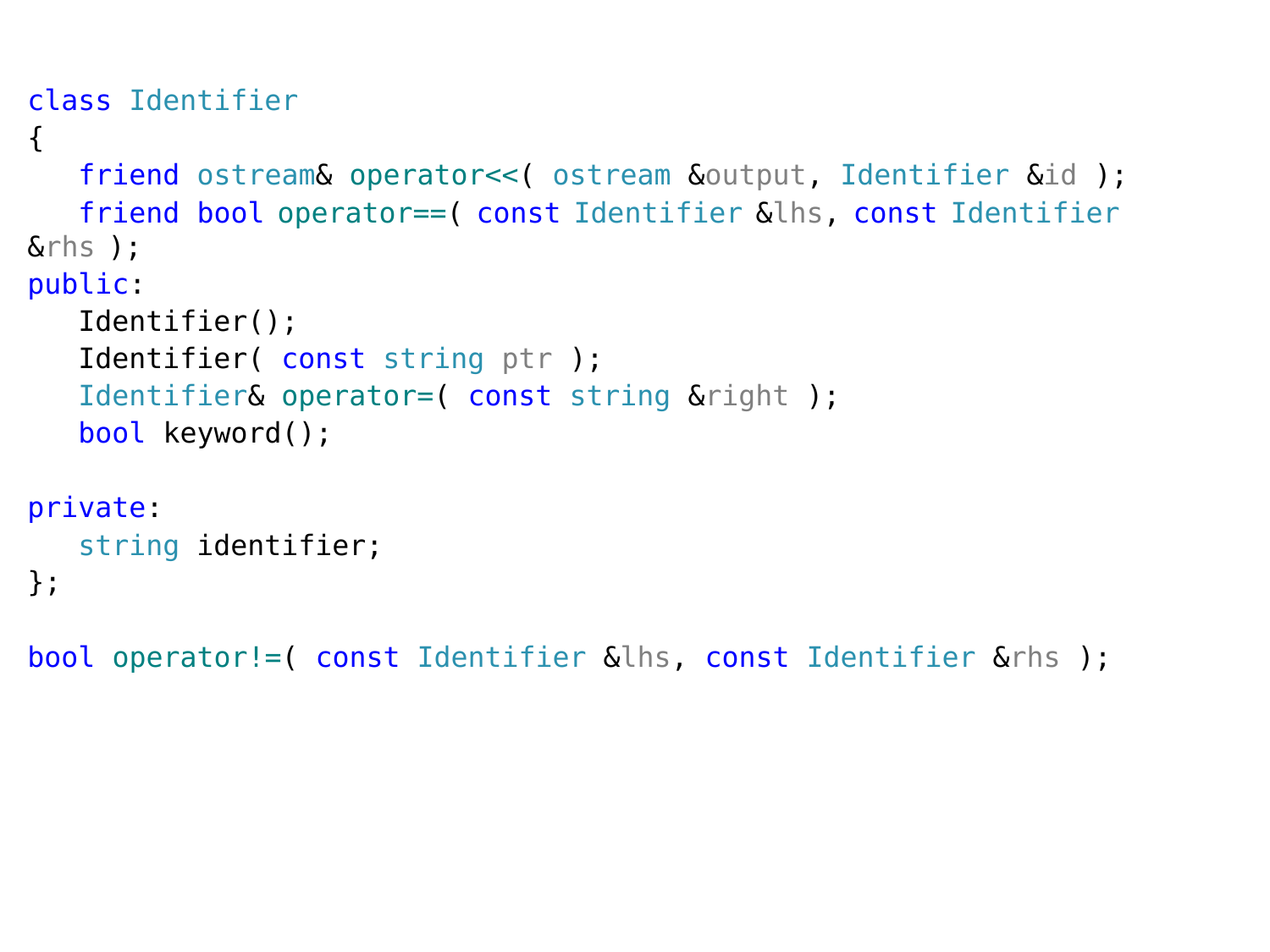

class Identifier
{
   friend ostream& operator<<( ostream &output, Identifier &id );
   friend bool operator==( const Identifier &lhs, const Identifier &rhs );
public:
   Identifier();
   Identifier( const string ptr );
   Identifier& operator=( const string &right );
   bool keyword();

private:
   string identifier;
};

bool operator!=( const Identifier &lhs, const Identifier &rhs );